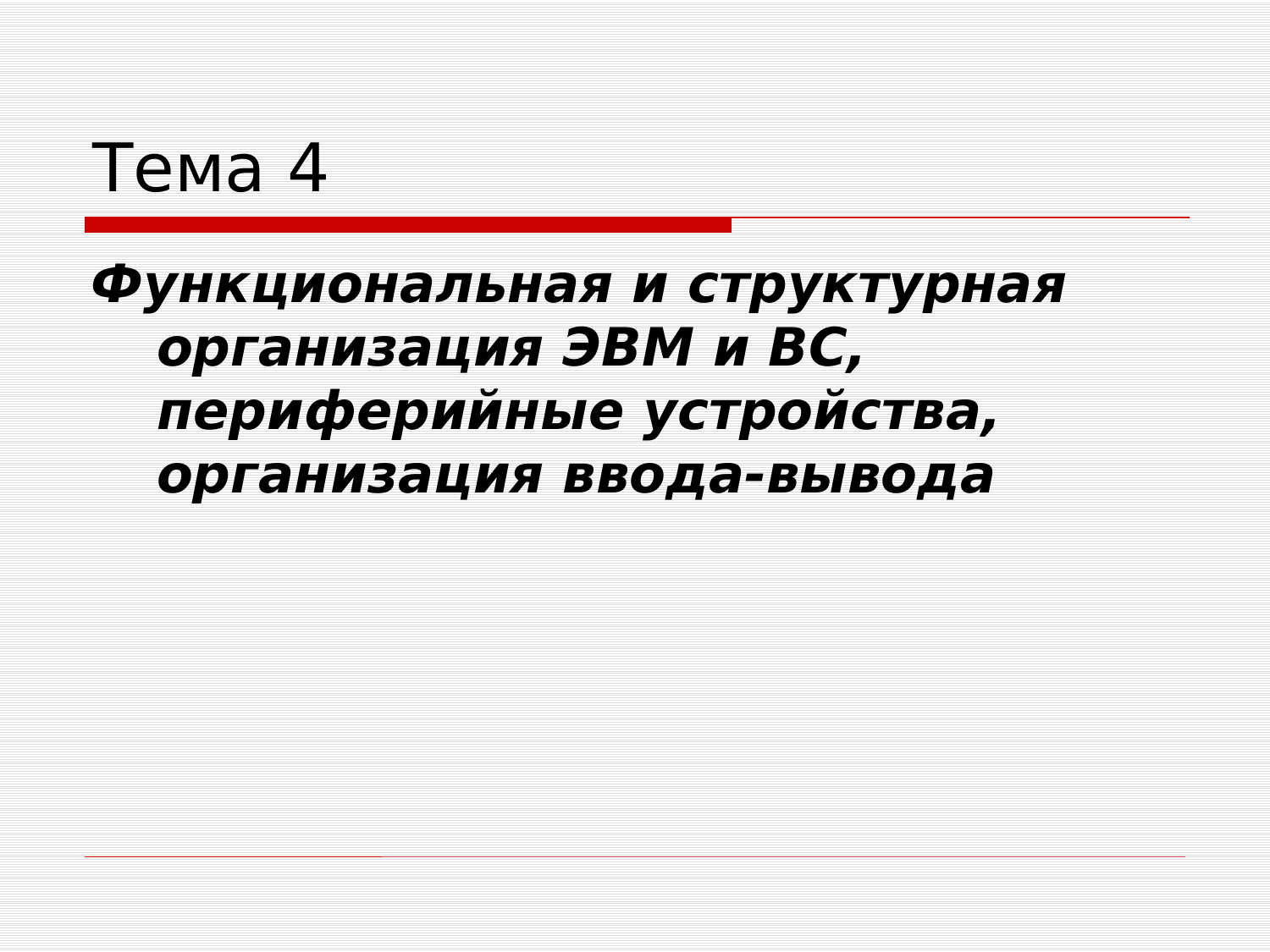

# Тема 4
Функциональная и структурная организация ЭВМ и ВС, периферийные устройства, организация ввода-вывода